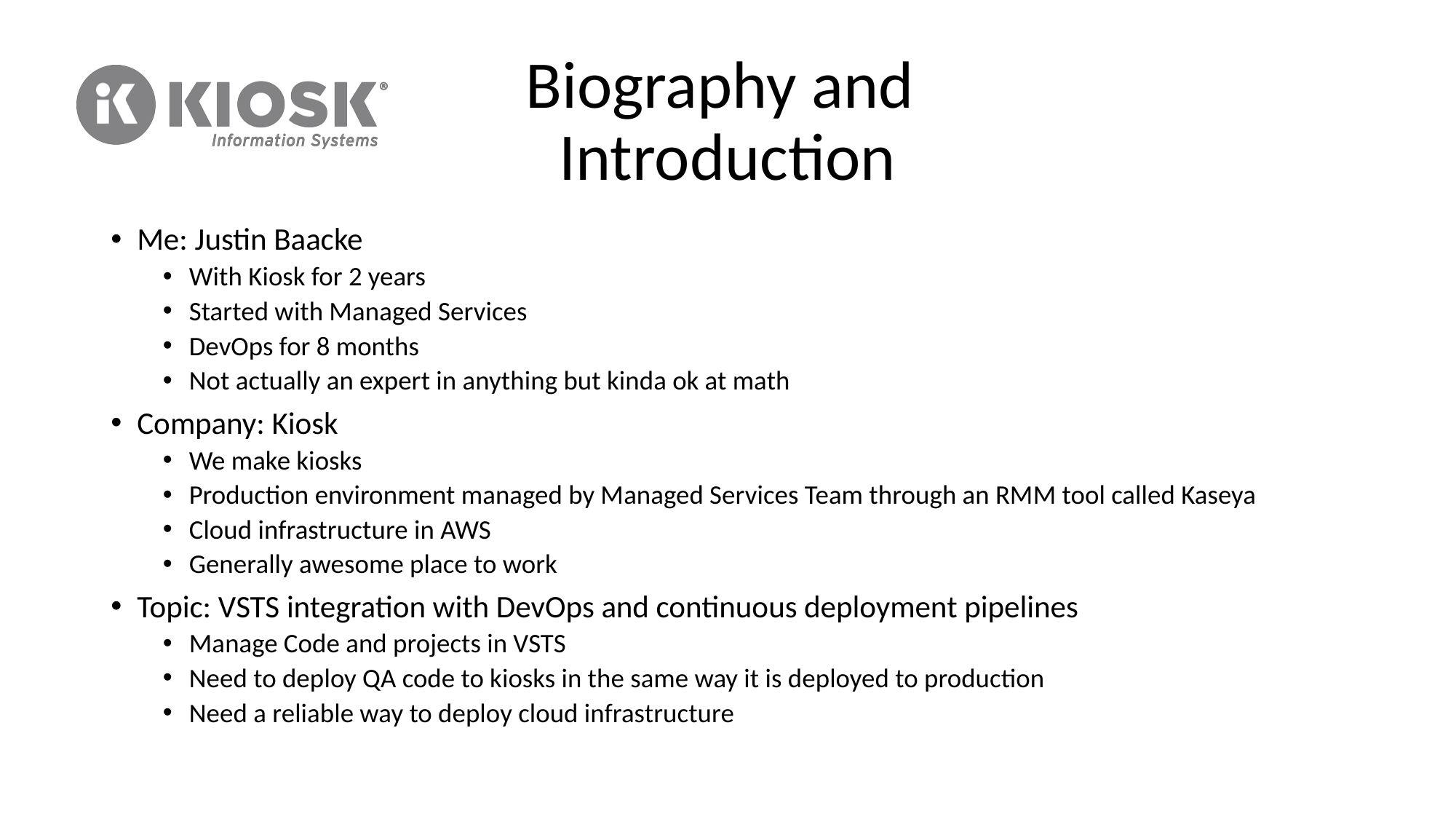

# Biography and Introduction

Me: Justin Baacke
With Kiosk for 2 years
Started with Managed Services
DevOps for 8 months
Not actually an expert in anything but kinda ok at math
Company: Kiosk
We make kiosks
Production environment managed by Managed Services Team through an RMM tool called Kaseya
Cloud infrastructure in AWS
Generally awesome place to work
Topic: VSTS integration with DevOps and continuous deployment pipelines
Manage Code and projects in VSTS
Need to deploy QA code to kiosks in the same way it is deployed to production
Need a reliable way to deploy cloud infrastructure